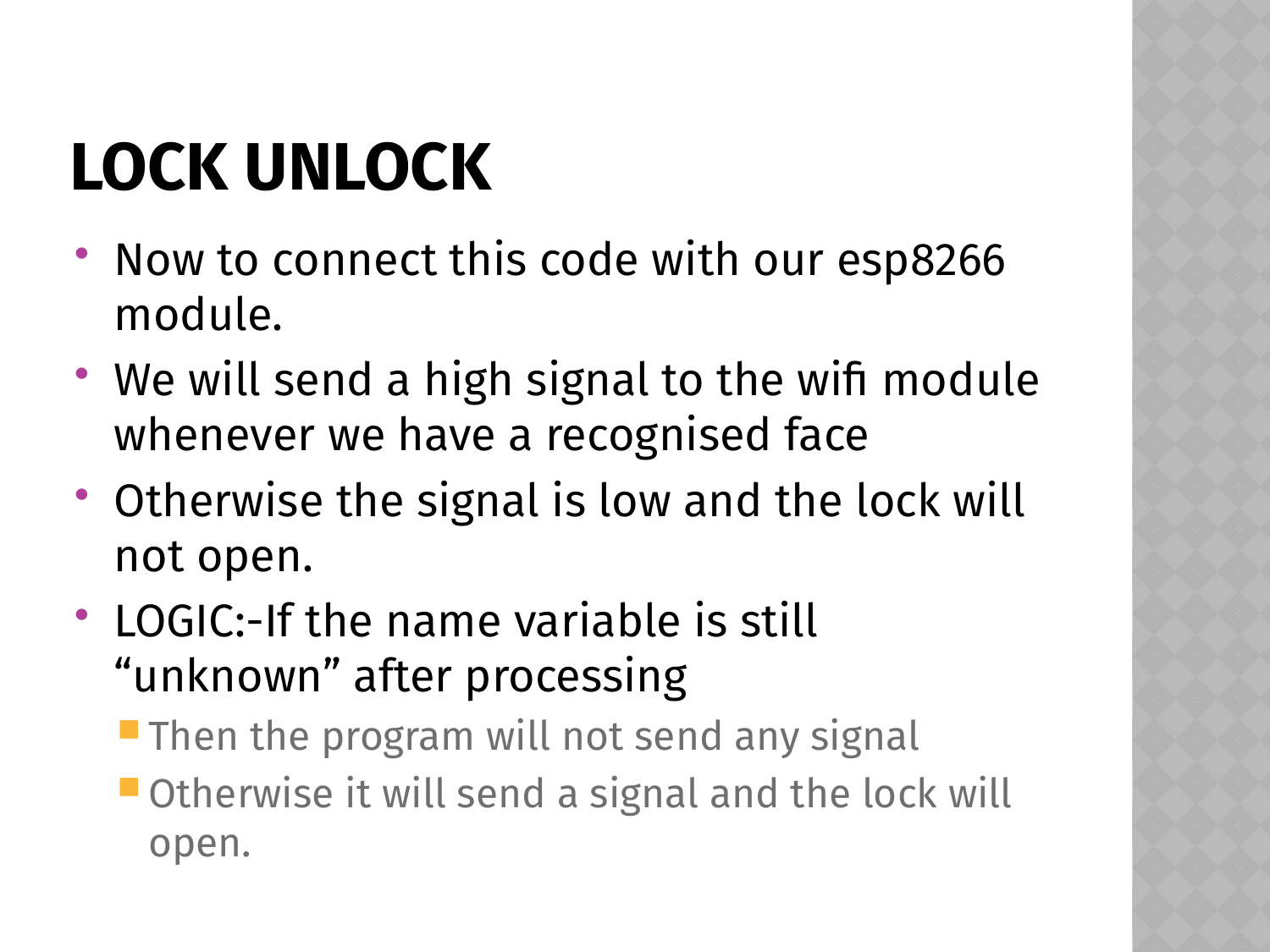

# Lock unlock
Now to connect this code with our esp8266 module.
We will send a high signal to the wifi module whenever we have a recognised face
Otherwise the signal is low and the lock will not open.
LOGIC:-If the name variable is still “unknown” after processing
Then the program will not send any signal
Otherwise it will send a signal and the lock will open.